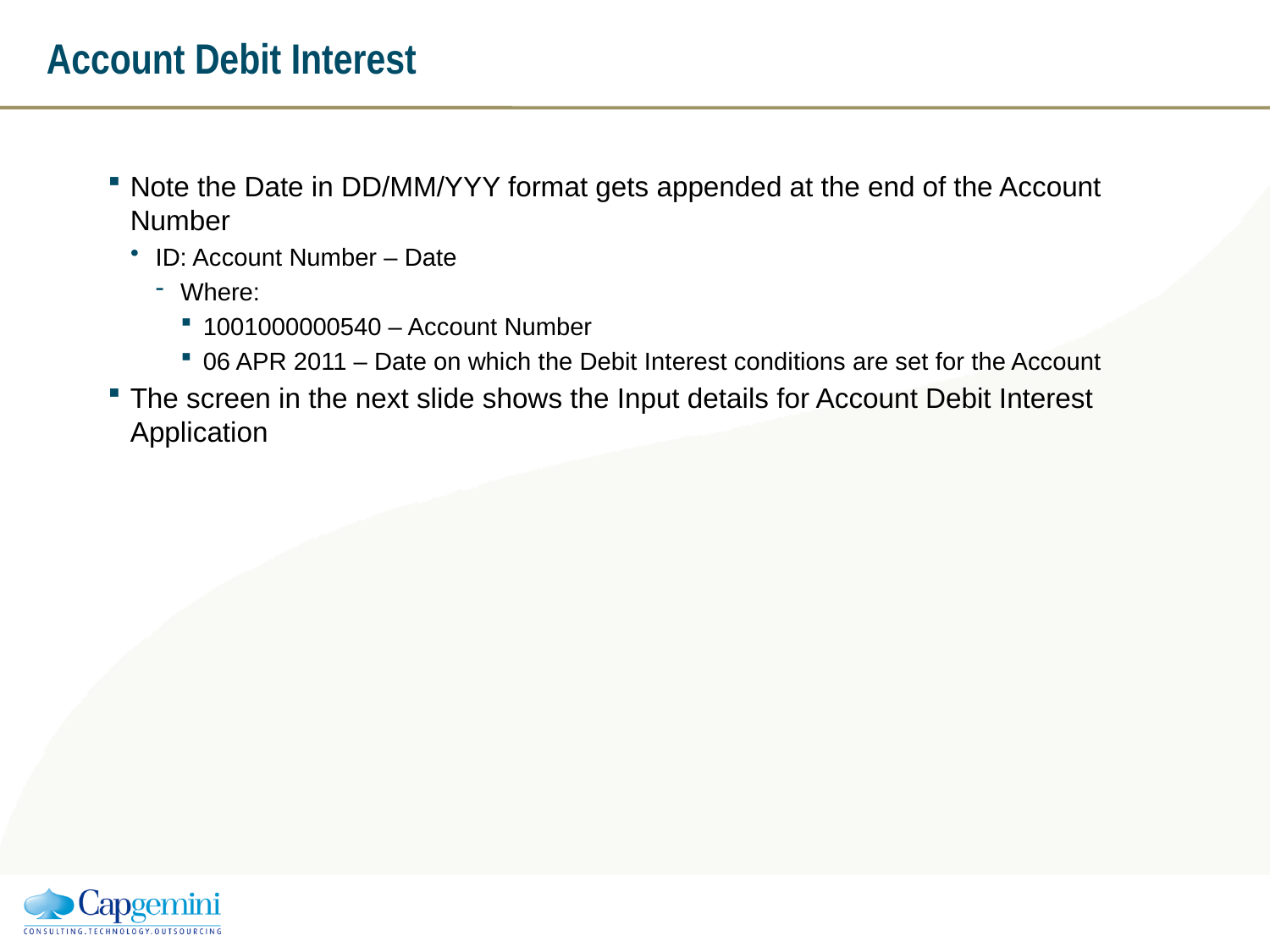

# Account Debit Interest
Note the Date in DD/MM/YYY format gets appended at the end of the Account Number
ID: Account Number – Date
Where:
1001000000540 – Account Number
06 APR 2011 – Date on which the Debit Interest conditions are set for the Account
The screen in the next slide shows the Input details for Account Debit Interest Application